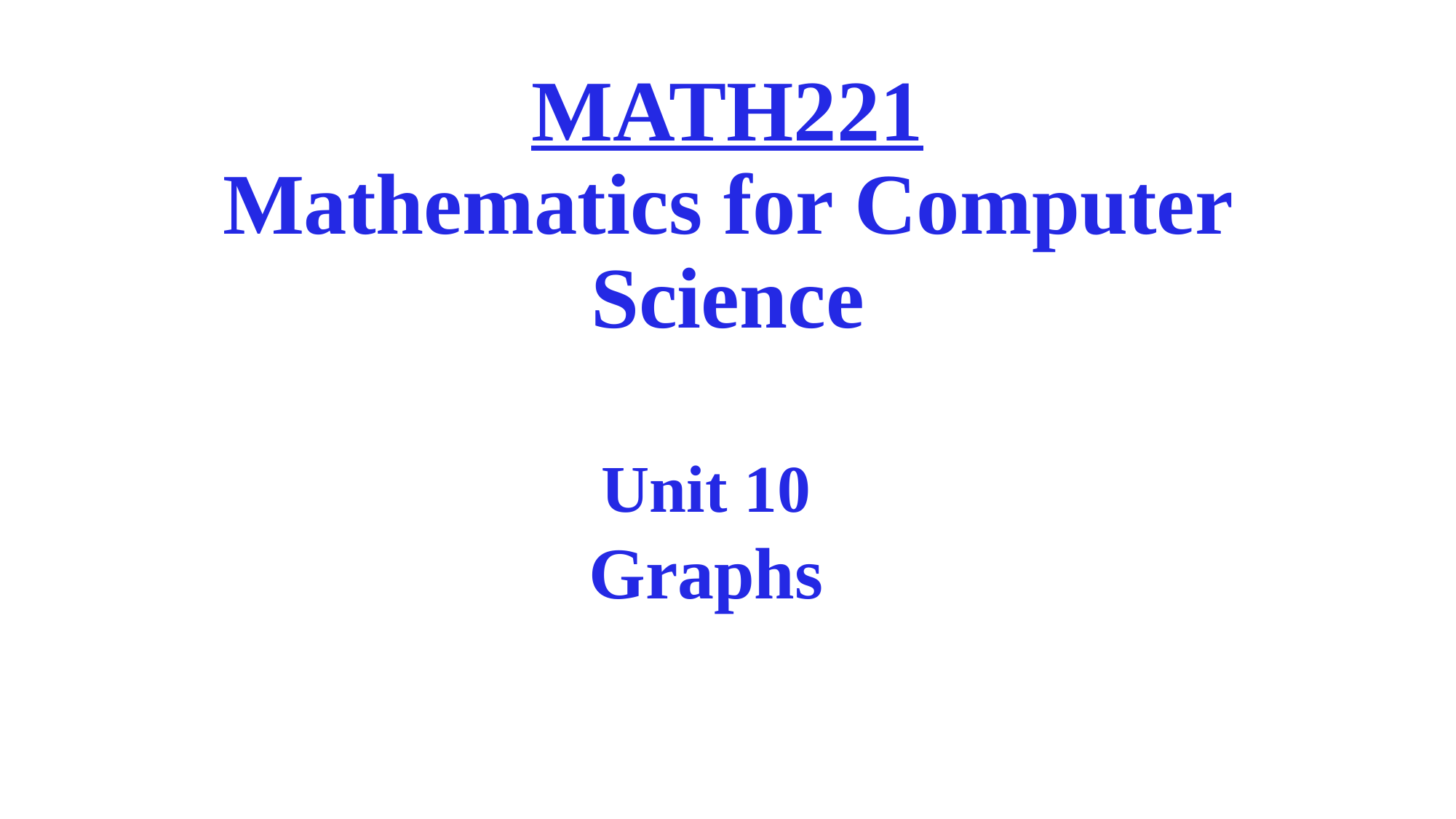

# MATH221 Mathematics for Computer Science
Unit 10
Graphs